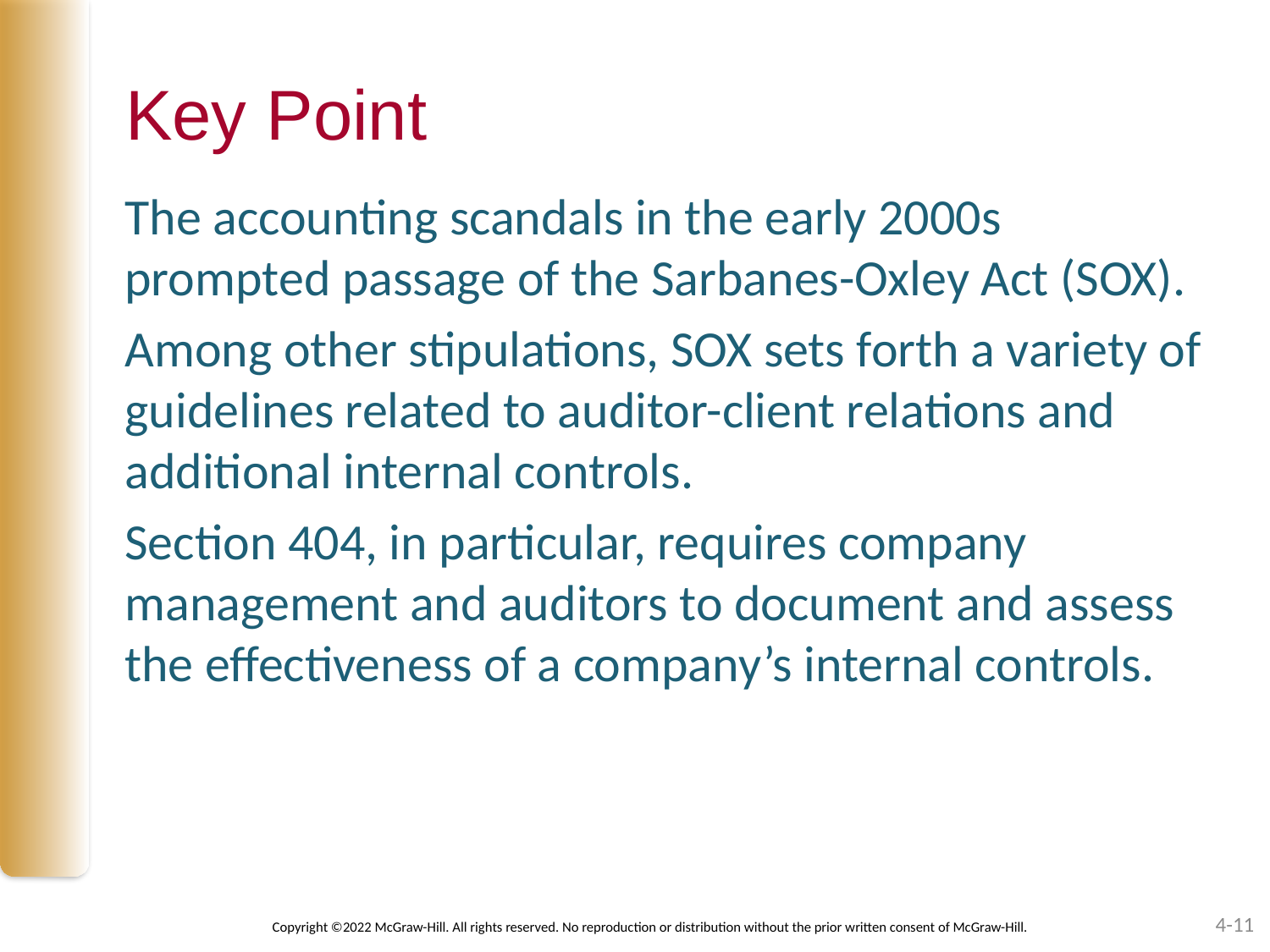

# Key Point
The accounting scandals in the early 2000s prompted passage of the Sarbanes-Oxley Act (SOX).
Among other stipulations, SOX sets forth a variety of guidelines related to auditor-client relations and additional internal controls.
Section 404, in particular, requires company management and auditors to document and assess the effectiveness of a company’s internal controls.
4-11
Copyright ©2022 McGraw-Hill. All rights reserved. No reproduction or distribution without the prior written consent of McGraw-Hill.